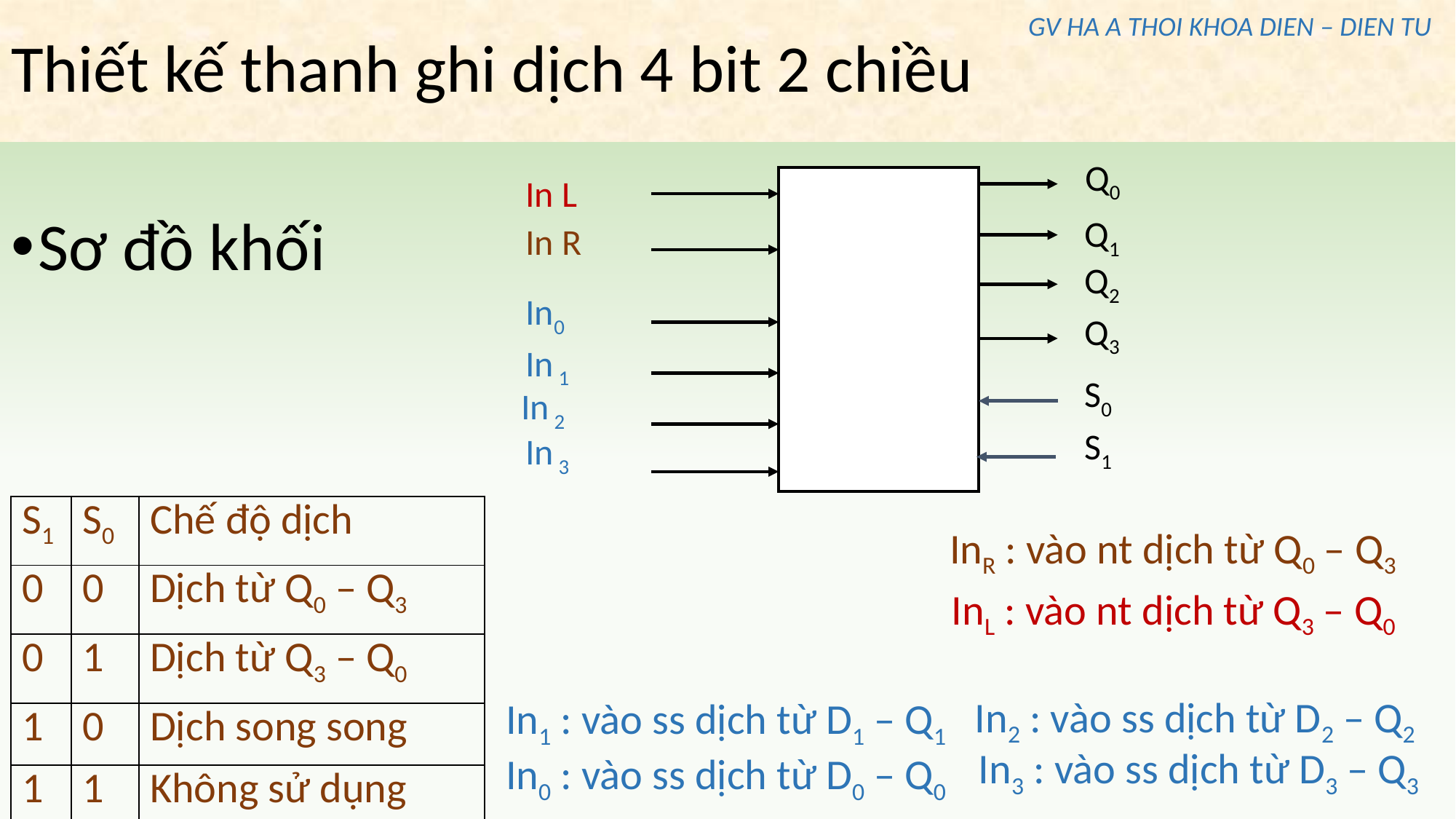

# Thiết kế thanh ghi dịch 4 bit 2 chiều
GV HA A THOI KHOA DIEN – DIEN TU

Sơ đồ khối
Q0
In L

Q1
In R
Q2
In0
Q3
In 1
S0
In 2
S1
In 3
| S1 | S0 | Chế độ dịch |
| --- | --- | --- |
| 0 | 0 | Dịch từ Q0 – Q3 |
| 0 | 1 | Dịch từ Q3 – Q0 |
| 1 | 0 | Dịch song song |
| 1 | 1 | Không sử dụng |
InR : vào nt dịch từ Q0 – Q3
InL : vào nt dịch từ Q3 – Q0
In2 : vào ss dịch từ D2 – Q2
In1 : vào ss dịch từ D1 – Q1
In3 : vào ss dịch từ D3 – Q3
In0 : vào ss dịch từ D0 – Q0